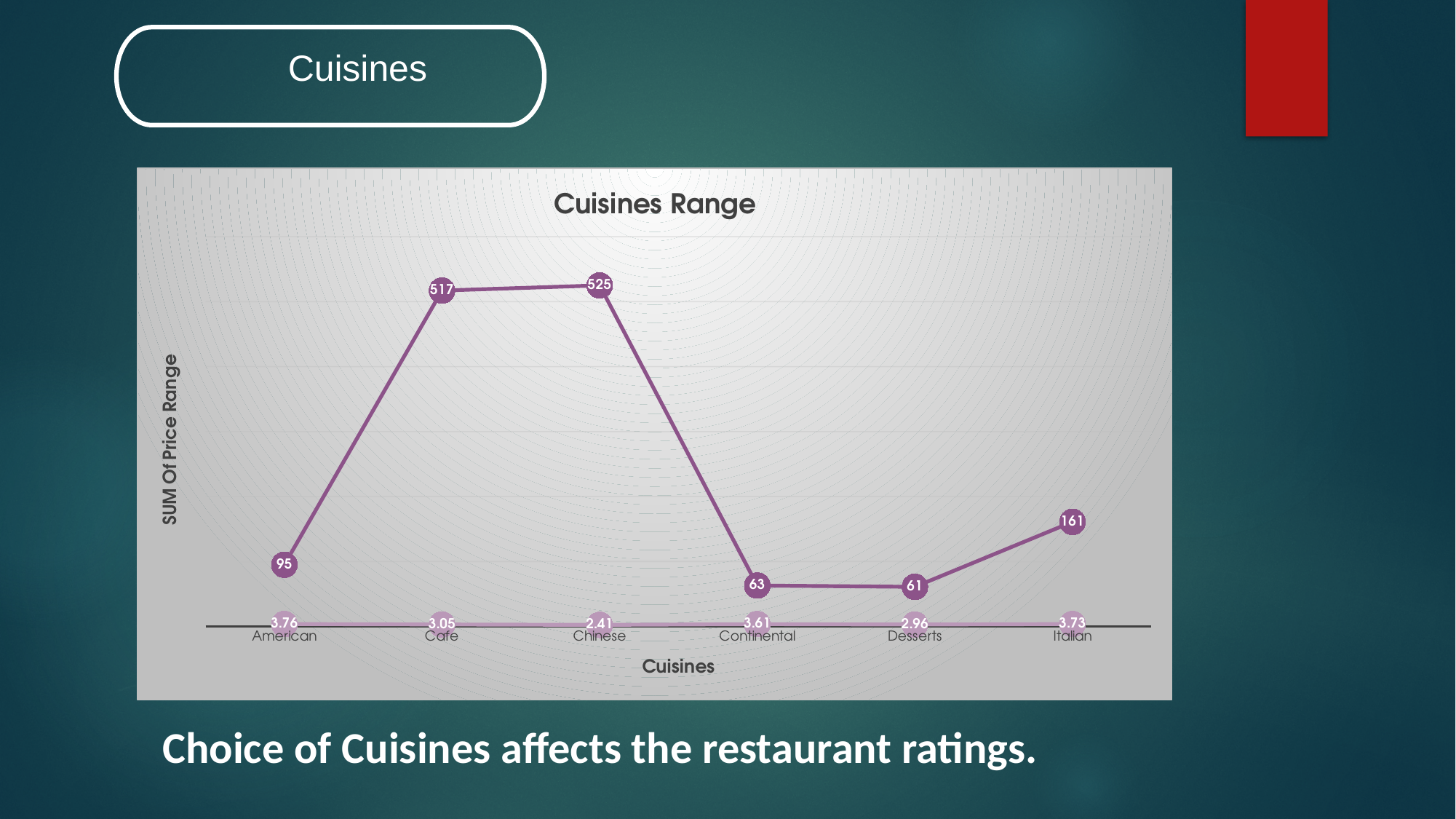

Cuisines

### Chart: Cuisines Range

| Category | Sum of Price_range | Average of Rating |
|---|---|---|
| American | 95.0 | 3.7625 |
| Cafe | 517.0 | 3.048160535117056 |
| Chinese | 525.0 | 2.4093220338983055 |
| Continental | 63.0 | 3.6142857142857148 |
| Desserts | 61.0 | 2.9603773584905655 |
| Italian | 161.0 | 3.731481481481481 |
Choice of Cuisines affects the restaurant ratings.